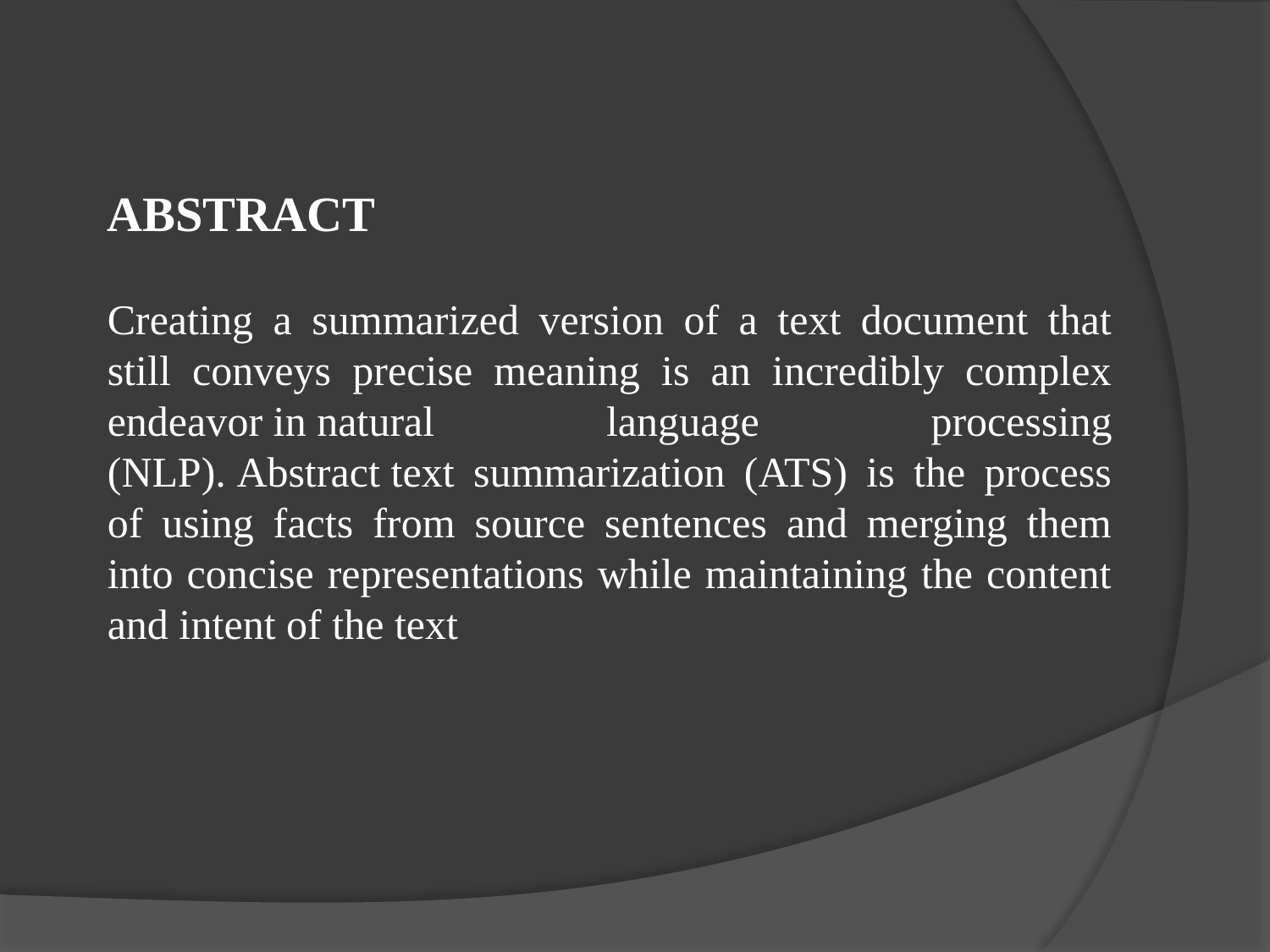

ABSTRACT

Creating a summarized version of a text document that still conveys precise meaning is an incredibly complex endeavor in natural language processing (NLP). Abstract text summarization (ATS) is the process of using facts from source sentences and merging them into concise representations while maintaining the content and intent of the text